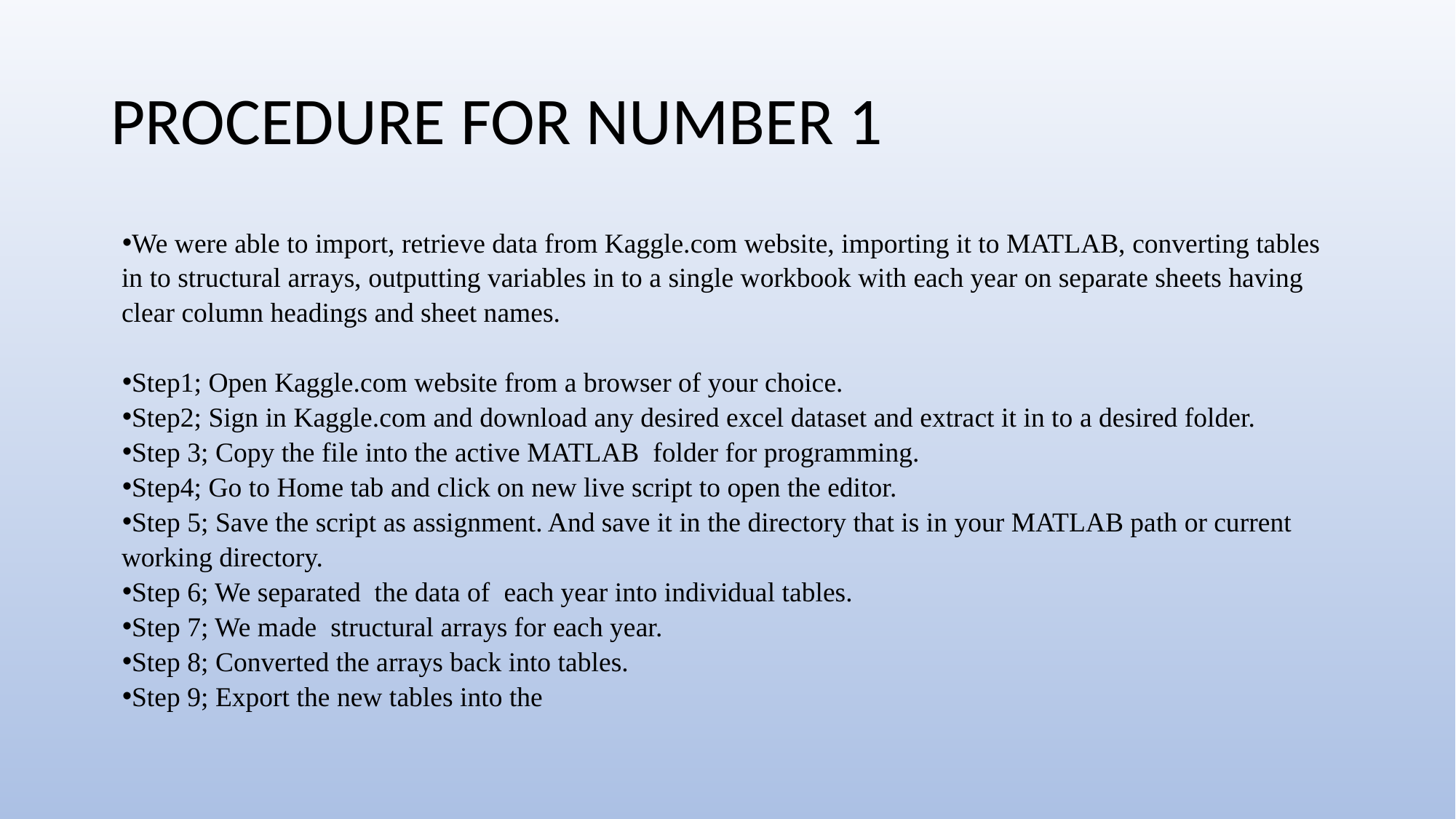

# PROCEDURE FOR NUMBER 1
We were able to import, retrieve data from Kaggle.com website, importing it to MATLAB, converting tables in to structural arrays, outputting variables in to a single workbook with each year on separate sheets having clear column headings and sheet names.

Step1; Open Kaggle.com website from a browser of your choice.
Step2; Sign in Kaggle.com and download any desired excel dataset and extract it in to a desired folder.
Step 3; Copy the file into the active MATLAB  folder for programming.
Step4; Go to Home tab and click on new live script to open the editor.
Step 5; Save the script as assignment. And save it in the directory that is in your MATLAB path or current working directory.
Step 6; We separated  the data of  each year into individual tables.
Step 7; We made  structural arrays for each year.
Step 8; Converted the arrays back into tables.
Step 9; Export the new tables into the